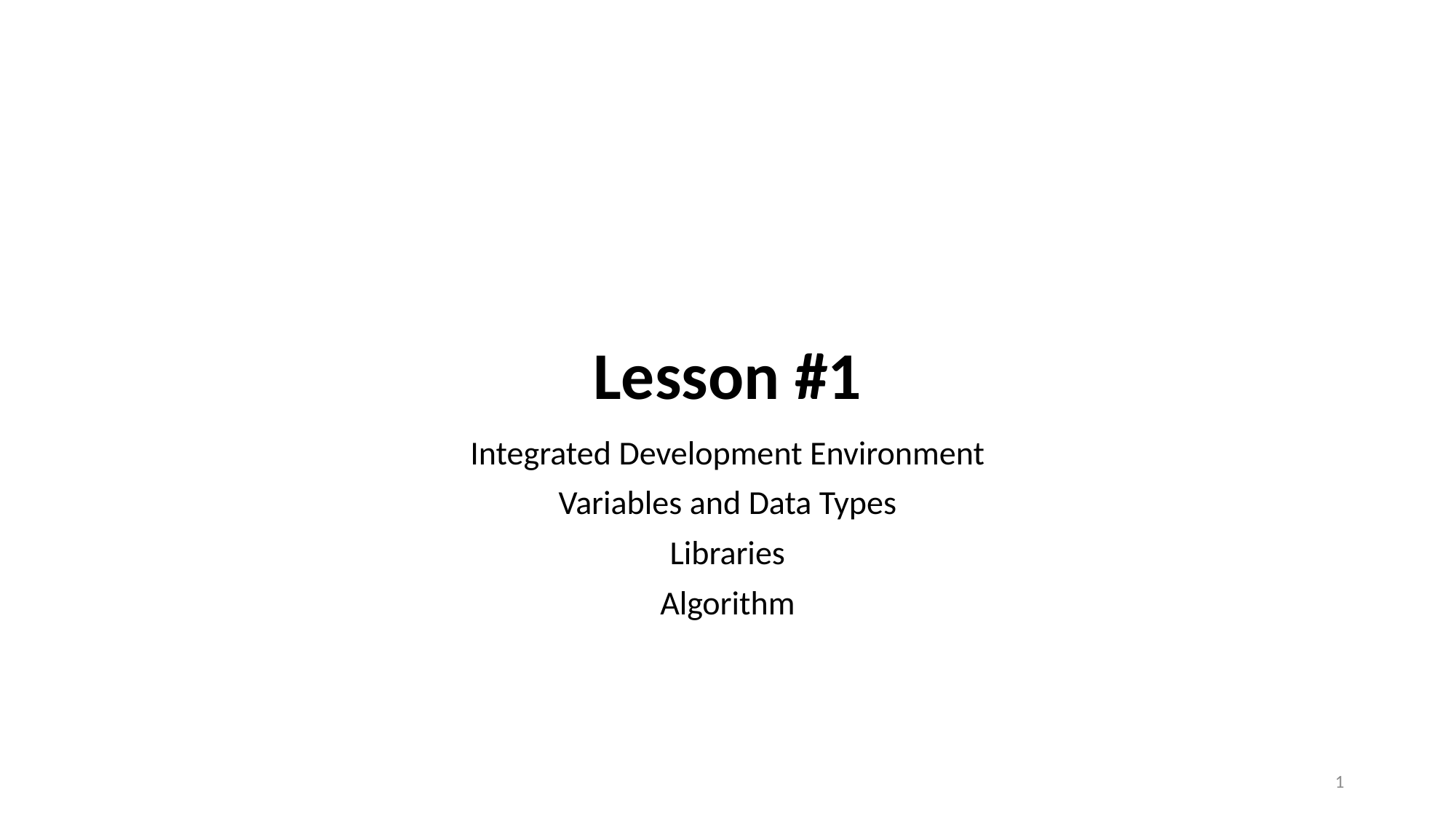

# Lesson #1
Integrated Development Environment
Variables and Data Types
Libraries
Algorithm
1